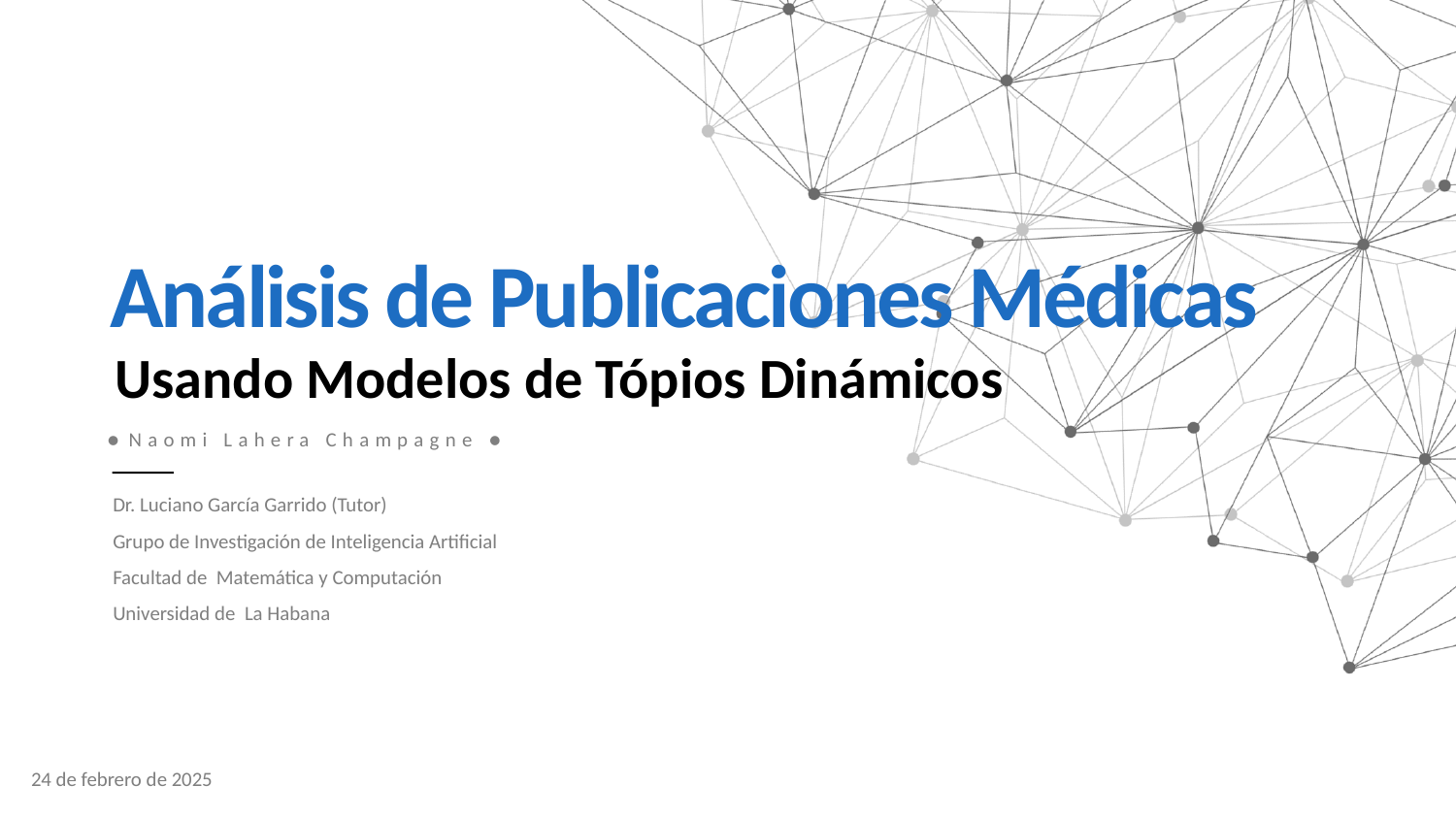

Análisis de Publicaciones Médicas
Usando Modelos de Tópios Dinámicos
●  Naomi Lahera Champagne ●
Dr. Luciano García Garrido (Tutor)
Grupo de Investigación de Inteligencia Artificial
Facultad de  Matemática y Computación
Universidad de  La Habana